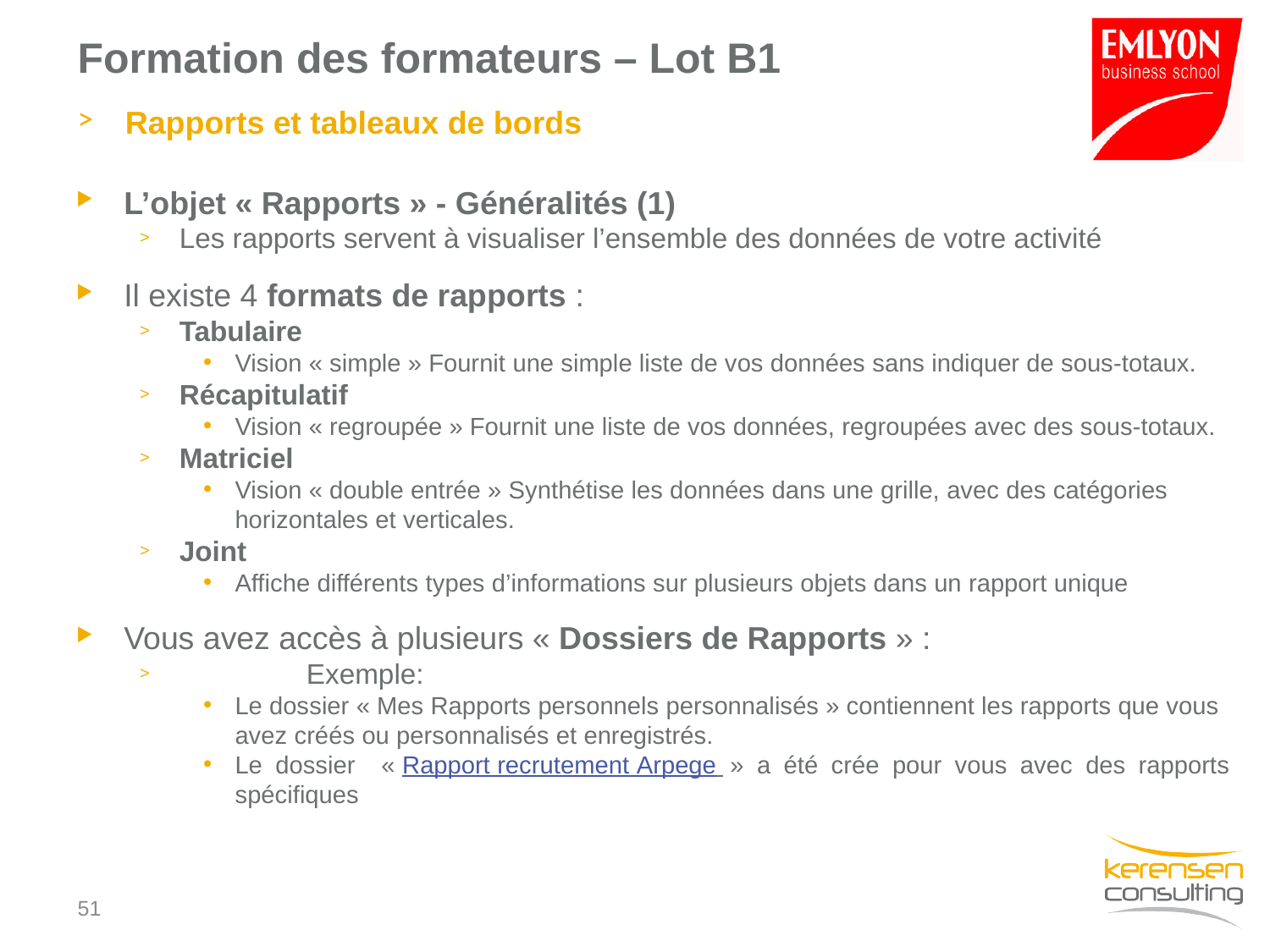

# Formation des formateurs – Lot B1
Rapports et tableaux de bords

L’objet « Rapports » - Généralités (1)
Les rapports servent à visualiser l’ensemble des données de votre activité
Il existe 4 formats de rapports :
Tabulaire
Vision « simple » Fournit une simple liste de vos données sans indiquer de sous-totaux.
Récapitulatif
Vision « regroupée » Fournit une liste de vos données, regroupées avec des sous-totaux.
Matriciel
Vision « double entrée » Synthétise les données dans une grille, avec des catégories horizontales et verticales.
Joint
Affiche différents types d’informations sur plusieurs objets dans un rapport unique
Vous avez accès à plusieurs « Dossiers de Rapports » :
	Exemple:
Le dossier « Mes Rapports personnels personnalisés » contiennent les rapports que vous avez créés ou personnalisés et enregistrés.
Le dossier  « Rapport recrutement Arpege  » a été crée pour vous avec des rapports spécifiques

51